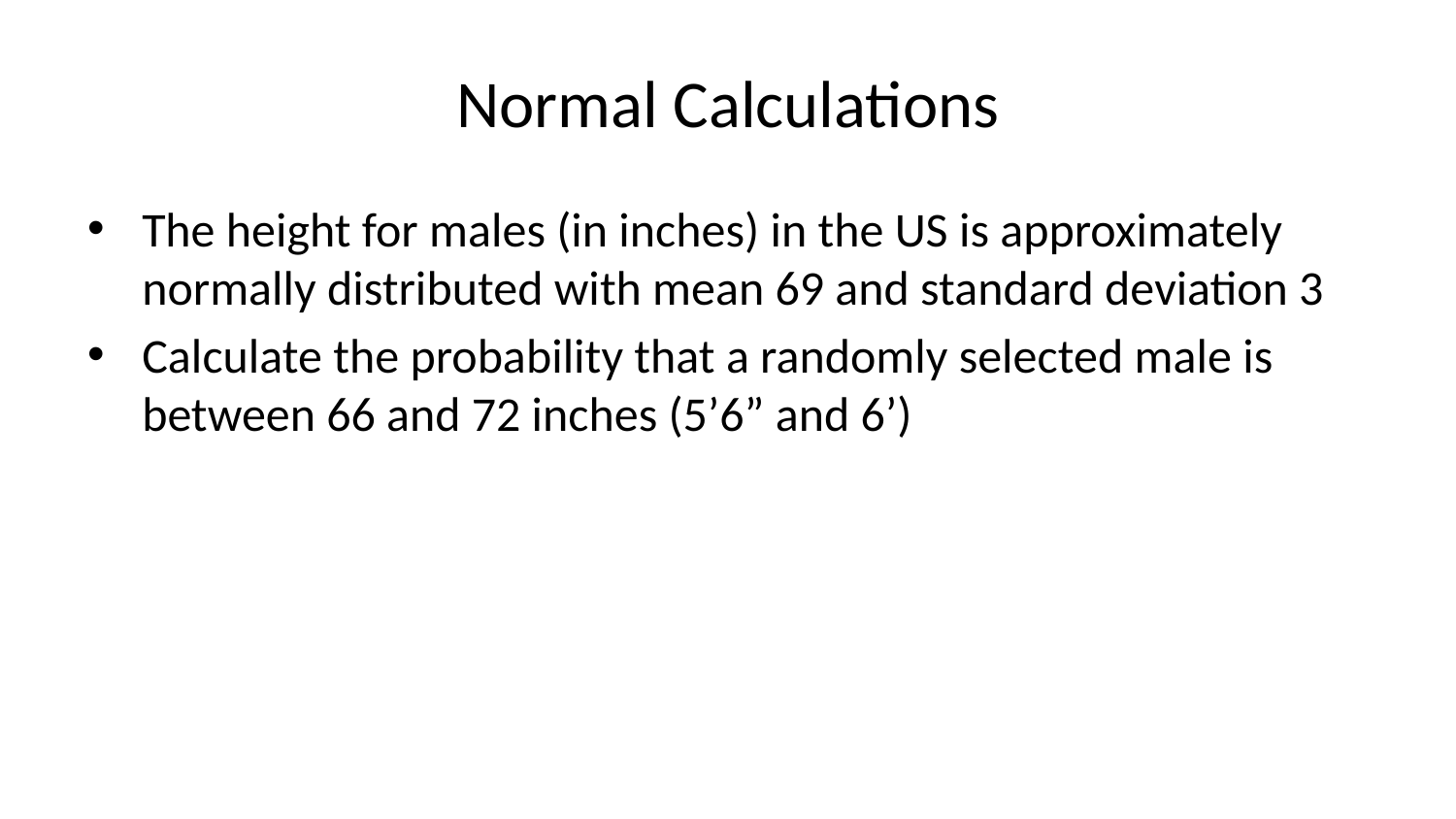

# Normal Calculations
The height for males (in inches) in the US is approximately normally distributed with mean 69 and standard deviation 3
Calculate the probability that a randomly selected male is between 66 and 72 inches (5’6” and 6’)